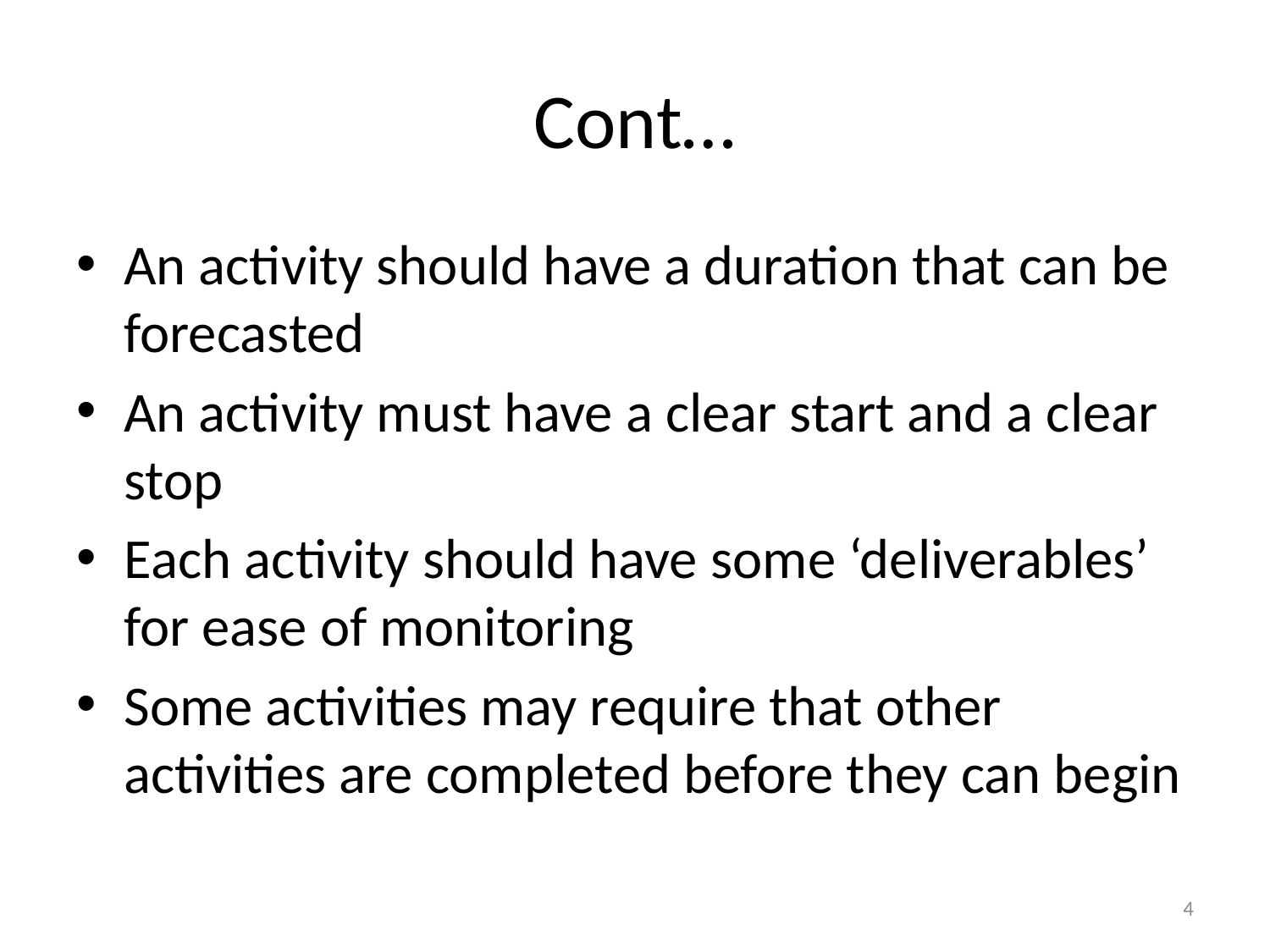

# Cont…
An activity should have a duration that can be forecasted
An activity must have a clear start and a clear stop
Each activity should have some ‘deliverables’ for ease of monitoring
Some activities may require that other activities are completed before they can begin
4